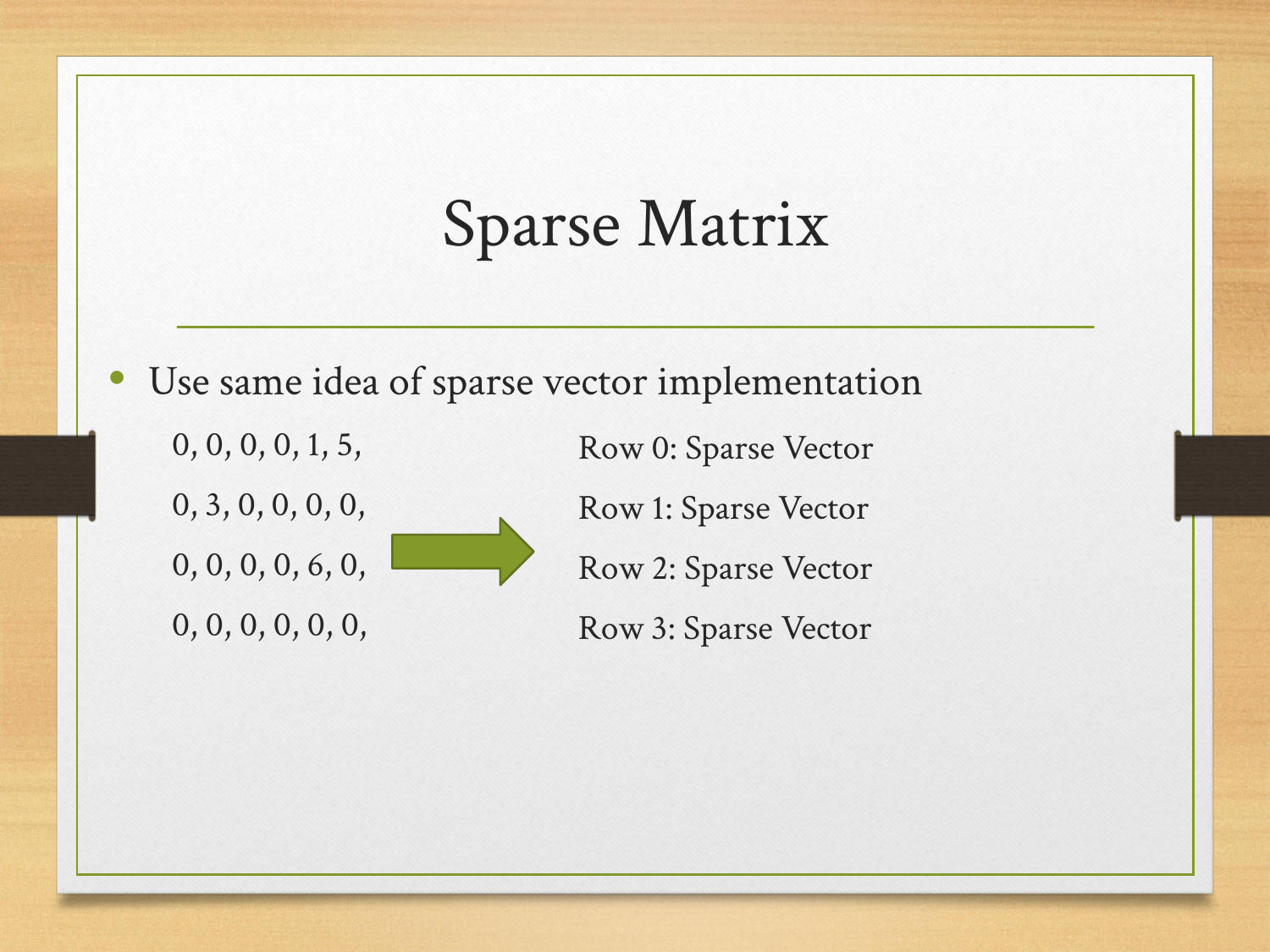

# Sparse Matrix
Use same idea of sparse vector implementation
0, 0, 0, 0, 1, 5,
0, 3, 0, 0, 0, 0,
0, 0, 0, 0, 6, 0,
0, 0, 0, 0, 0, 0,

Row 0: Sparse Vector
Row 1: Sparse Vector
Row 2: Sparse Vector
Row 3: Sparse Vector